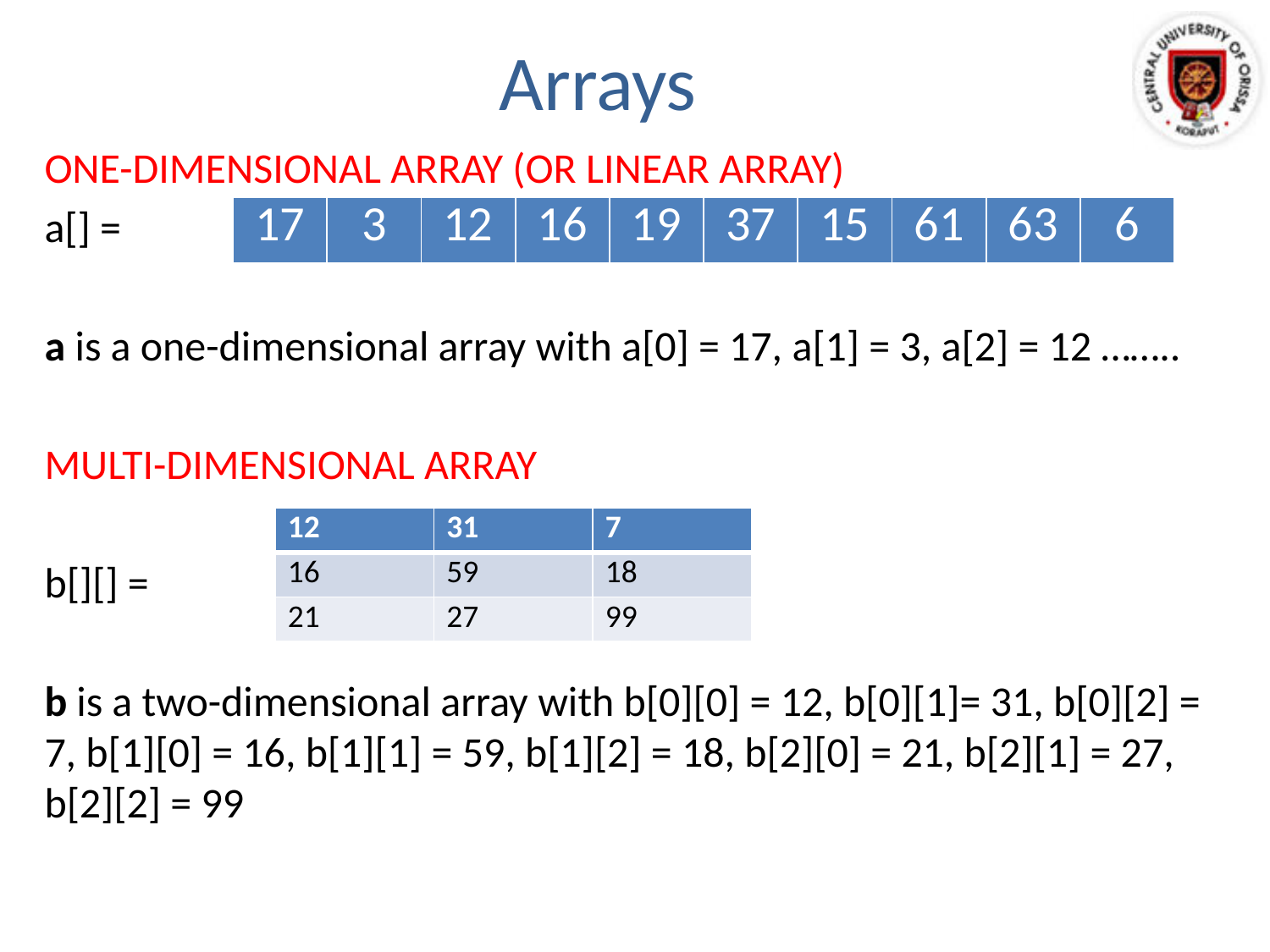

# Arrays
ONE-DIMENSIONAL ARRAY (OR LINEAR ARRAY)
a[] =

a is a one-dimensional array with a[0] = 17, a[1] = 3, a[2] = 12 ……..

MULTI-DIMENSIONAL ARRAY

b[][] =

b is a two-dimensional array with b[0][0] = 12, b[0][1]= 31, b[0][2] = 7, b[1][0] = 16, b[1][1] = 59, b[1][2] = 18, b[2][0] = 21, b[2][1] = 27, b[2][2] = 99
| 17 | 3 | 12 | 16 | 19 | 37 | 15 | 61 | 63 | 6 |
| --- | --- | --- | --- | --- | --- | --- | --- | --- | --- |
| 12 | 31 | 7 |
| --- | --- | --- |
| 16 | 59 | 18 |
| 21 | 27 | 99 |